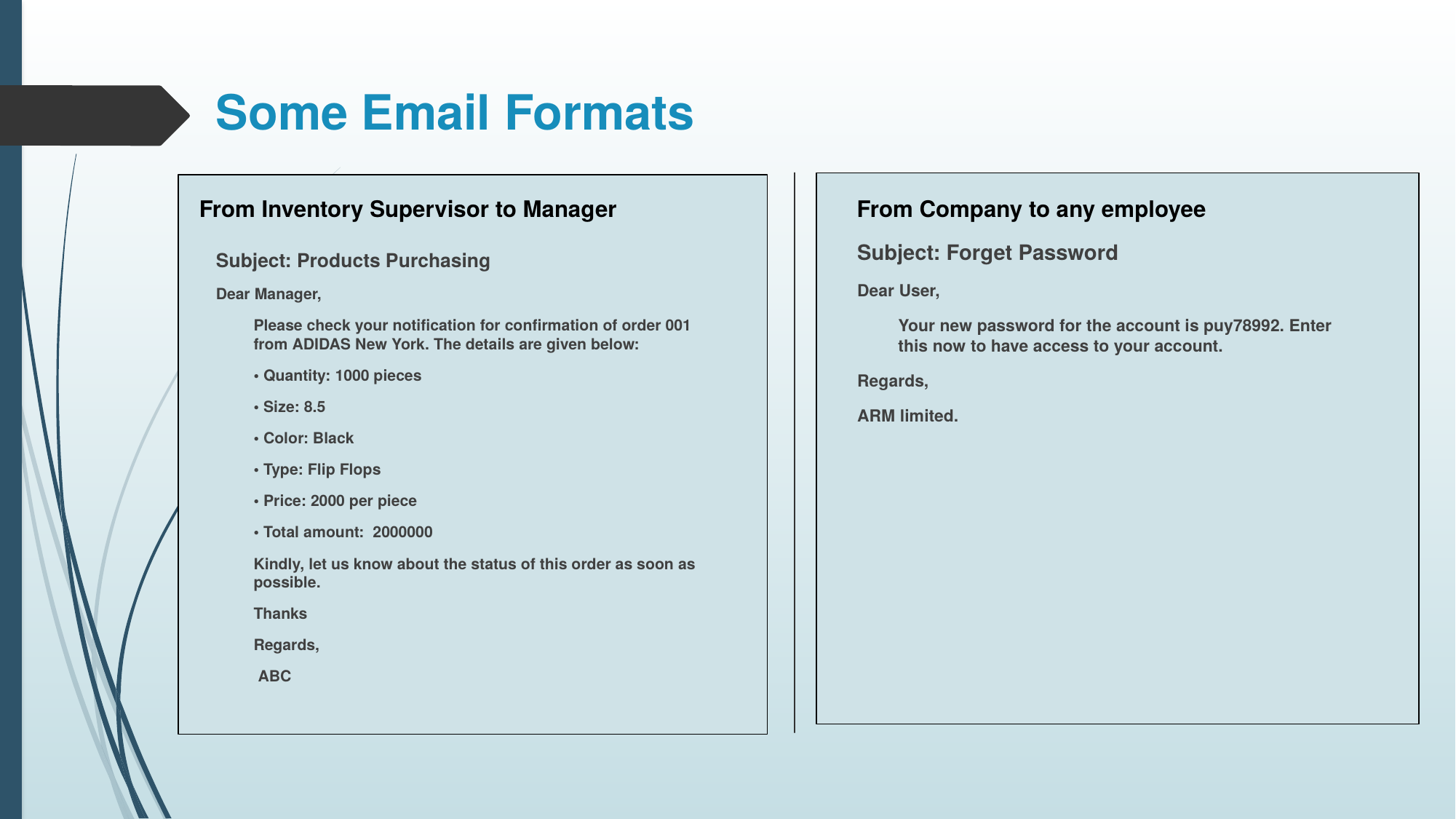

# Some Email Formats

From Inventory Supervisor to Manager
From Company to any employee
Subject: Forget Password
Dear User,
	Your new password for the account is puy78992. Enter this now to have access to your account.
Regards,
ARM limited.
Subject: Products Purchasing
Dear Manager,
	Please check your notification for confirmation of order 001 from ADIDAS New York. The details are given below:
	• Quantity: 1000 pieces
	• Size: 8.5
	• Color: Black
	• Type: Flip Flops
	• Price: 2000 per piece
	• Total amount:  2000000
	Kindly, let us know about the status of this order as soon as possible.
	Thanks
	Regards,
	 ABC